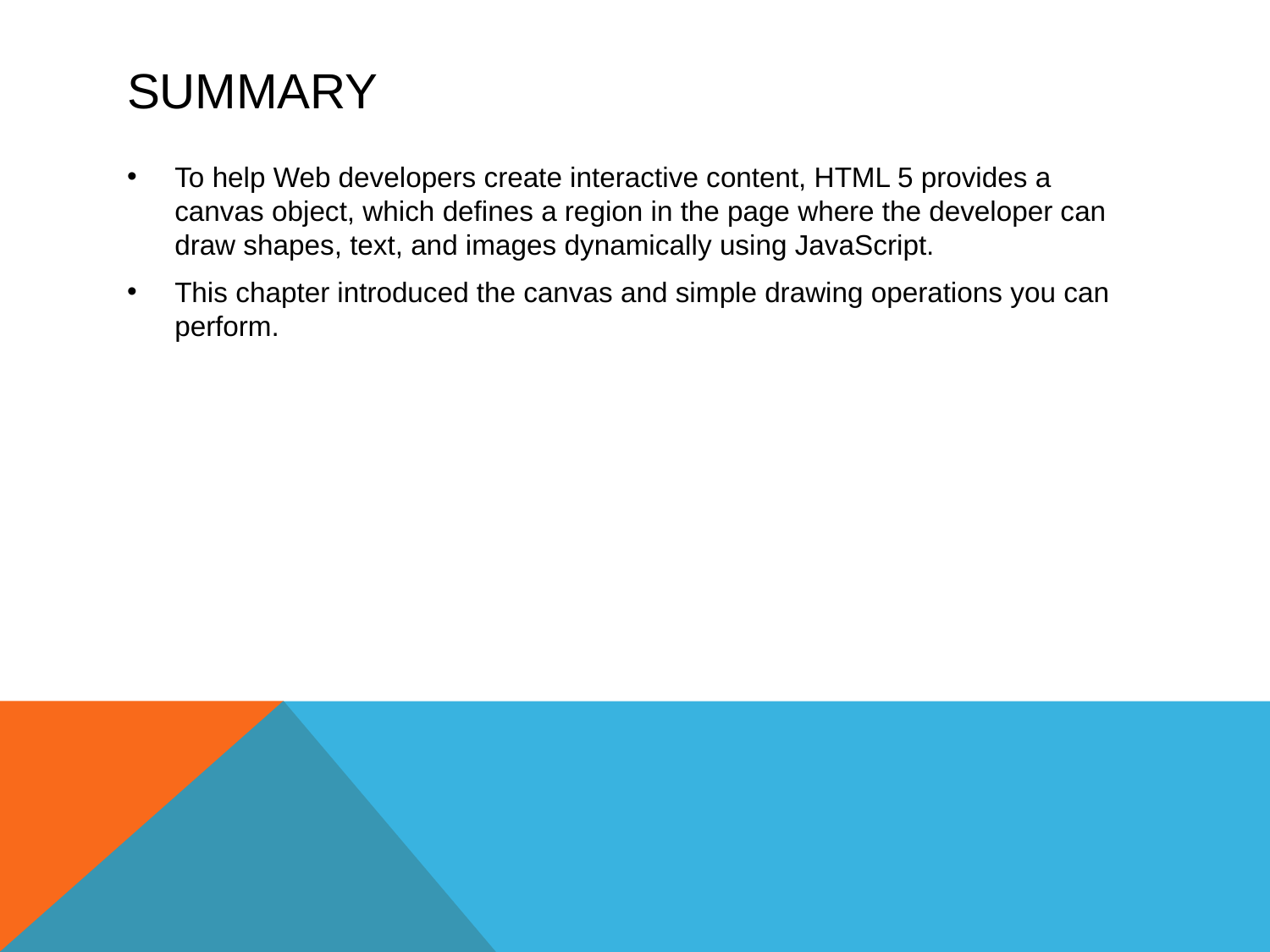

# summary
To help Web developers create interactive content, HTML 5 provides a canvas object, which defines a region in the page where the developer can draw shapes, text, and images dynamically using JavaScript.
This chapter introduced the canvas and simple drawing operations you can perform.